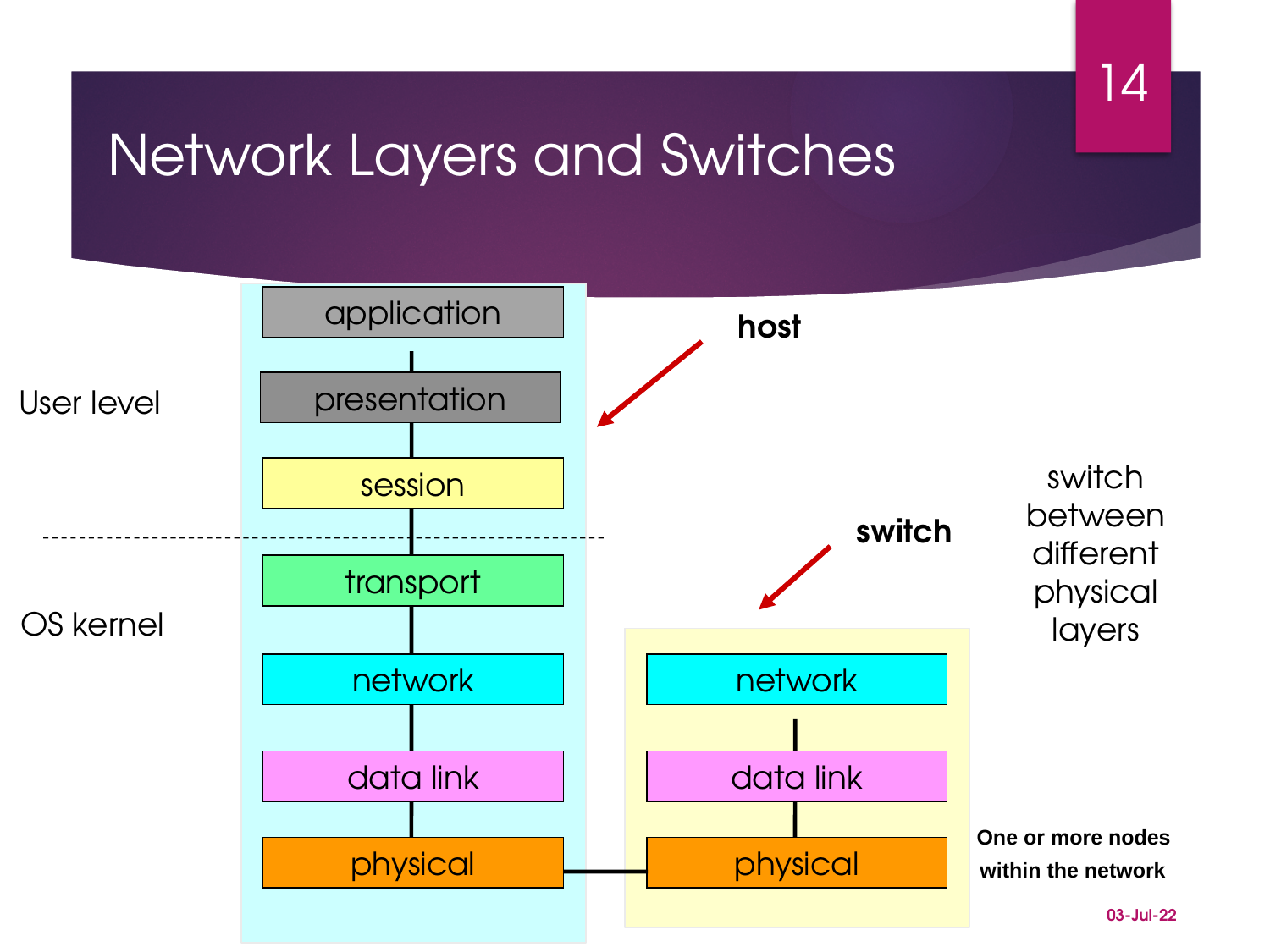

14
# Network Layers and Switches

application
host

presentation
User level
switch between different physical layers
session
switch

transport
OS kernel

network
network

data link
data link
One or more nodes
physical
physical
within the network

03-Jul-22